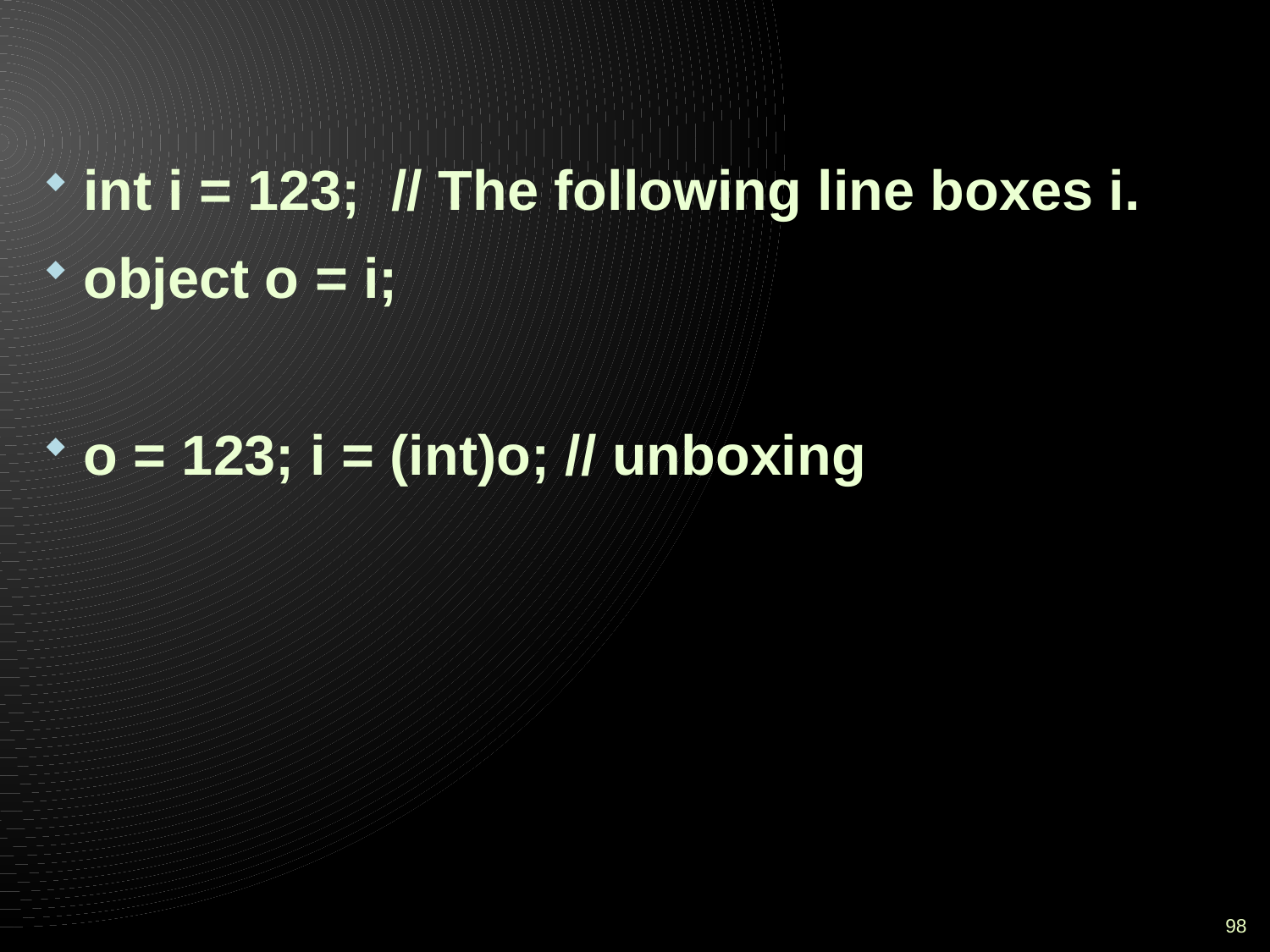

#
int i = 123;  // The following line boxes i.
object o = i;

o = 123; i = (int)o; // unboxing
98